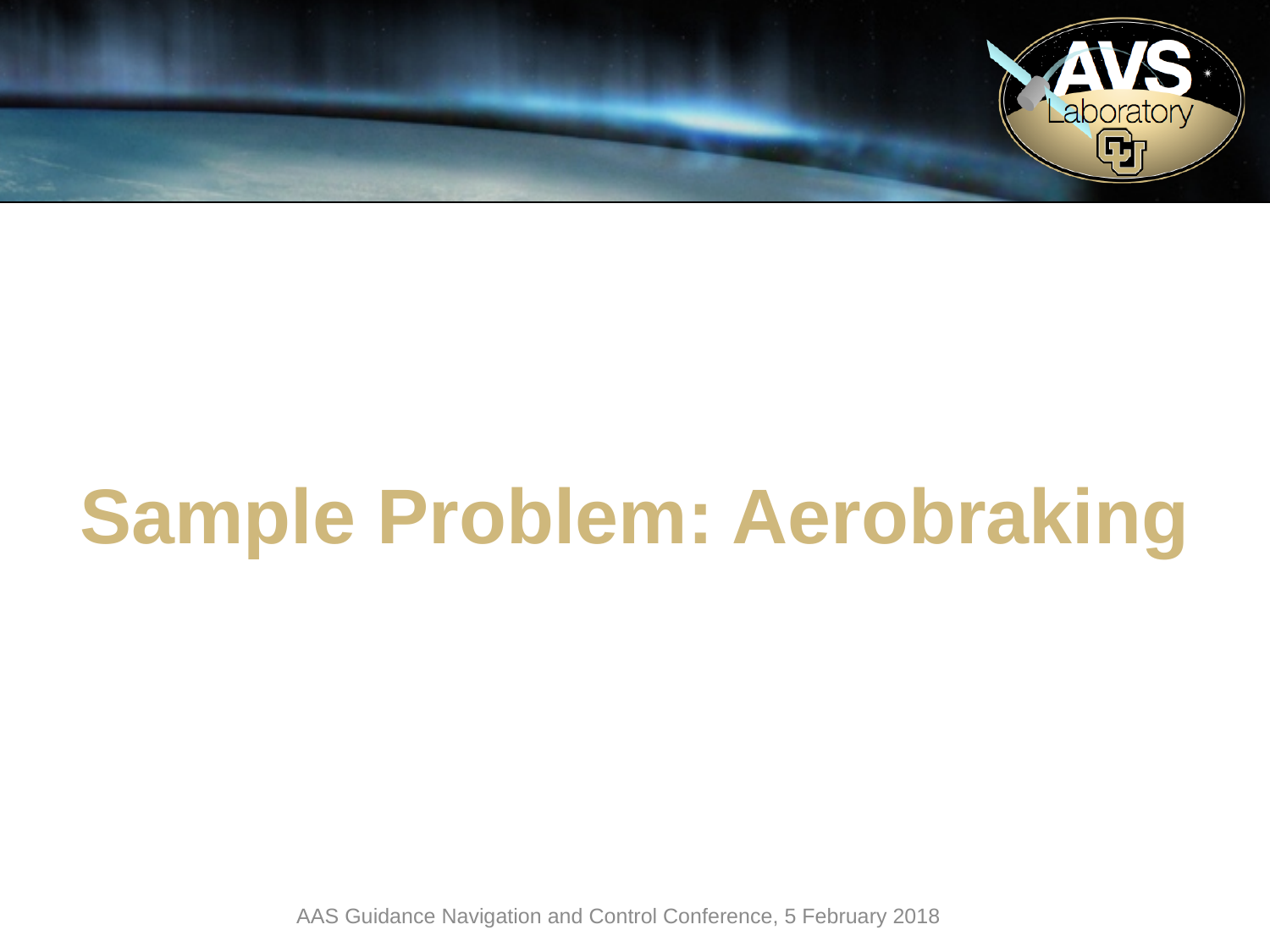

# Sample Problem: Aerobraking
AAS Guidance Navigation and Control Conference, 5 February 2018